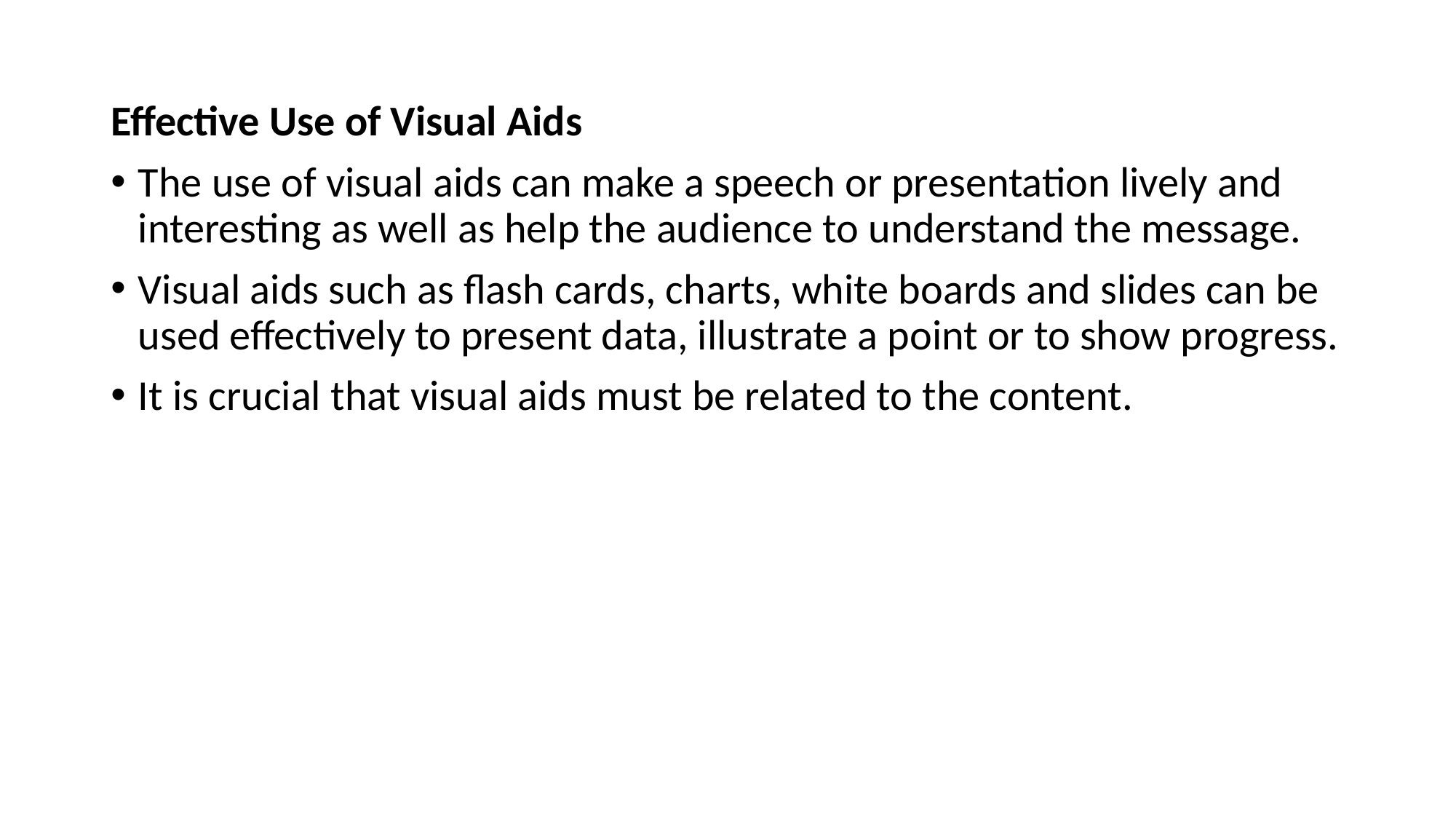

Effective Use of Visual Aids
The use of visual aids can make a speech or presentation lively and interesting as well as help the audience to understand the message.
Visual aids such as flash cards, charts, white boards and slides can be used effectively to present data, illustrate a point or to show progress.
It is crucial that visual aids must be related to the content.